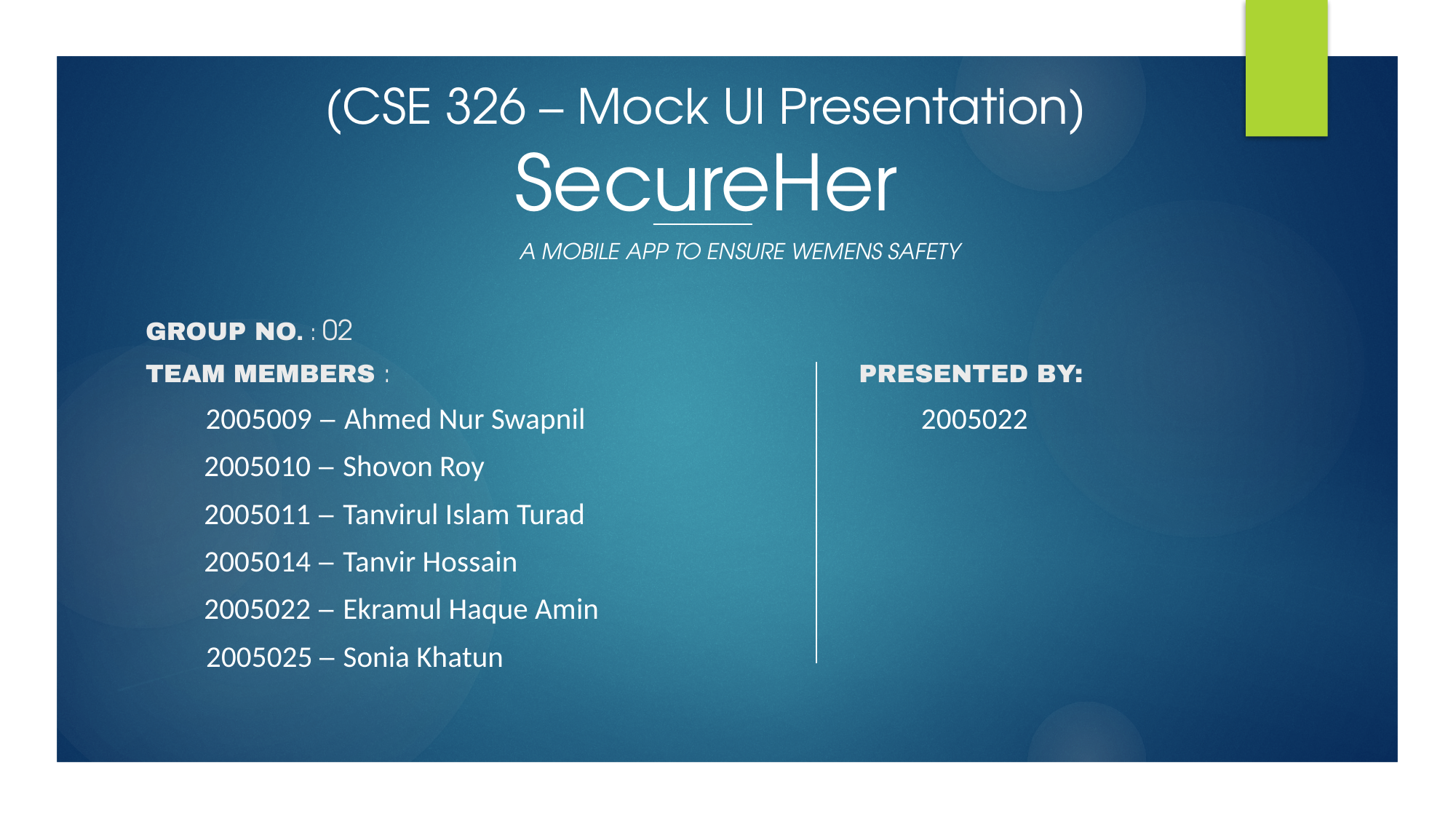

(CSE 326 – Mock UI Presentation)
SecureHer
A mobile app to ensure wEmens Safety

GROUP NO. : 02
TEAM MEMBERS :                                                                  Presented By:
           2005009 – Ahmed Nur Swapnil                                                  2005022
       2005010 – Shovon Roy
       2005011 – Tanvirul Islam Turad
       2005014 – Tanvir Hossain
       2005022 – Ekramul Haque Amin
         2005025 – Sonia Khatun